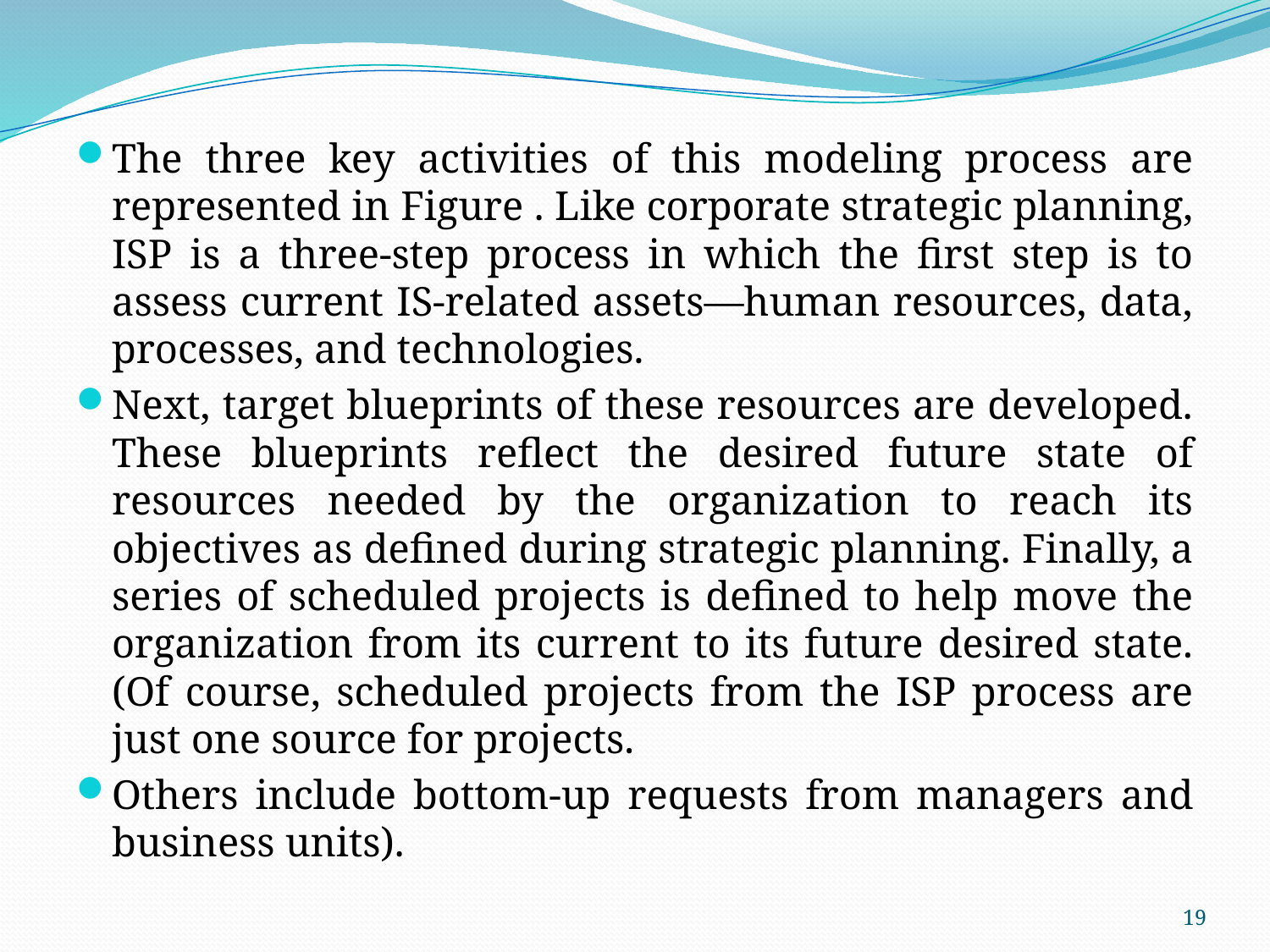

The three key activities of this modeling process are represented in Figure . Like corporate strategic planning, ISP is a three-step process in which the first step is to assess current IS-related assets—human resources, data, processes, and technologies.
Next, target blueprints of these resources are developed. These blueprints reflect the desired future state of resources needed by the organization to reach its objectives as defined during strategic planning. Finally, a series of scheduled projects is defined to help move the organization from its current to its future desired state. (Of course, scheduled projects from the ISP process are just one source for projects.
Others include bottom-up requests from managers and business units).
19